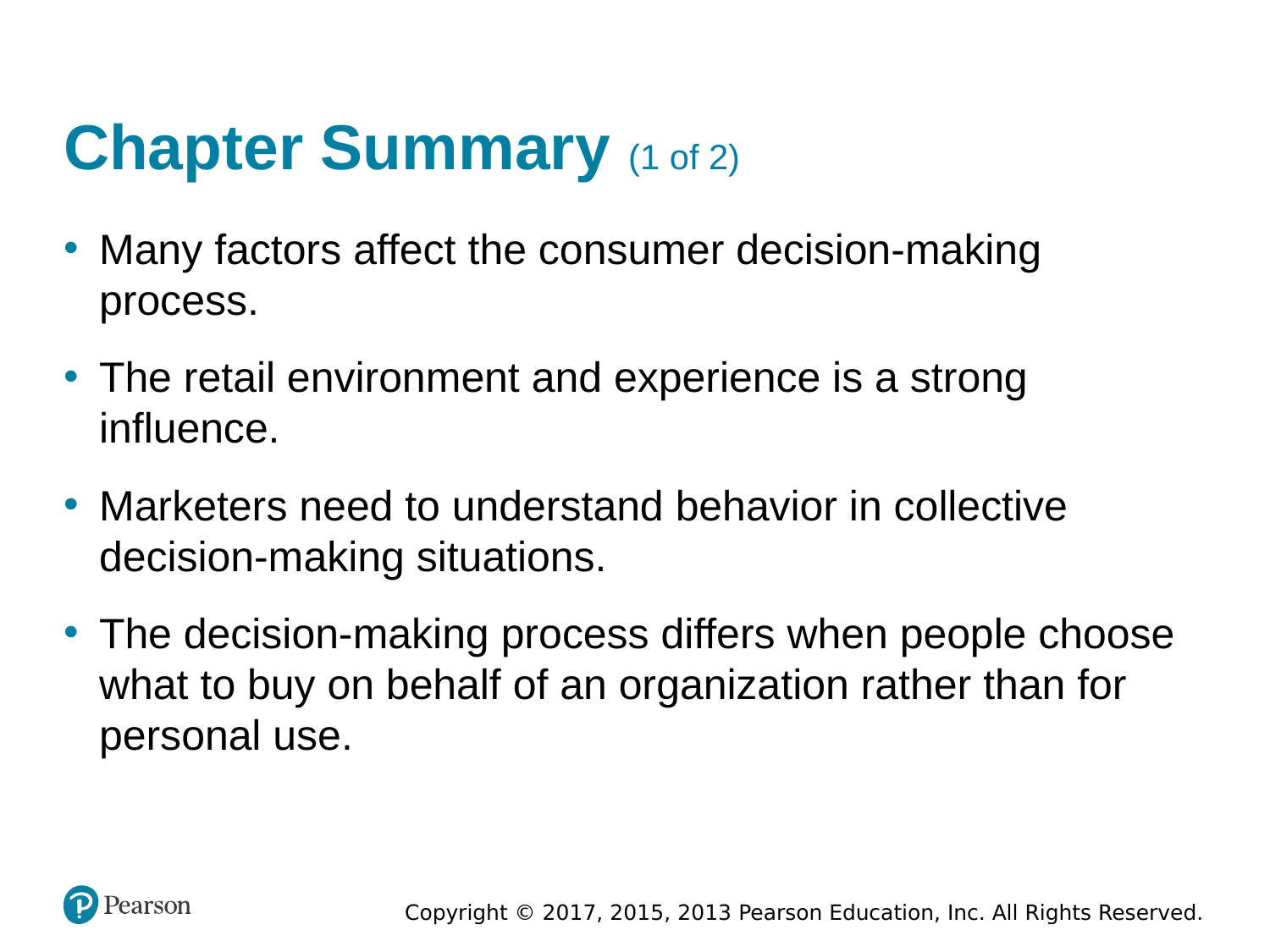

# Chapter Summary (1 of 2)
Many factors affect the consumer decision-making process.
The retail environment and experience is a strong influence.
Marketers need to understand behavior in collective decision-making situations.
The decision-making process differs when people choose what to buy on behalf of an organization rather than for personal use.